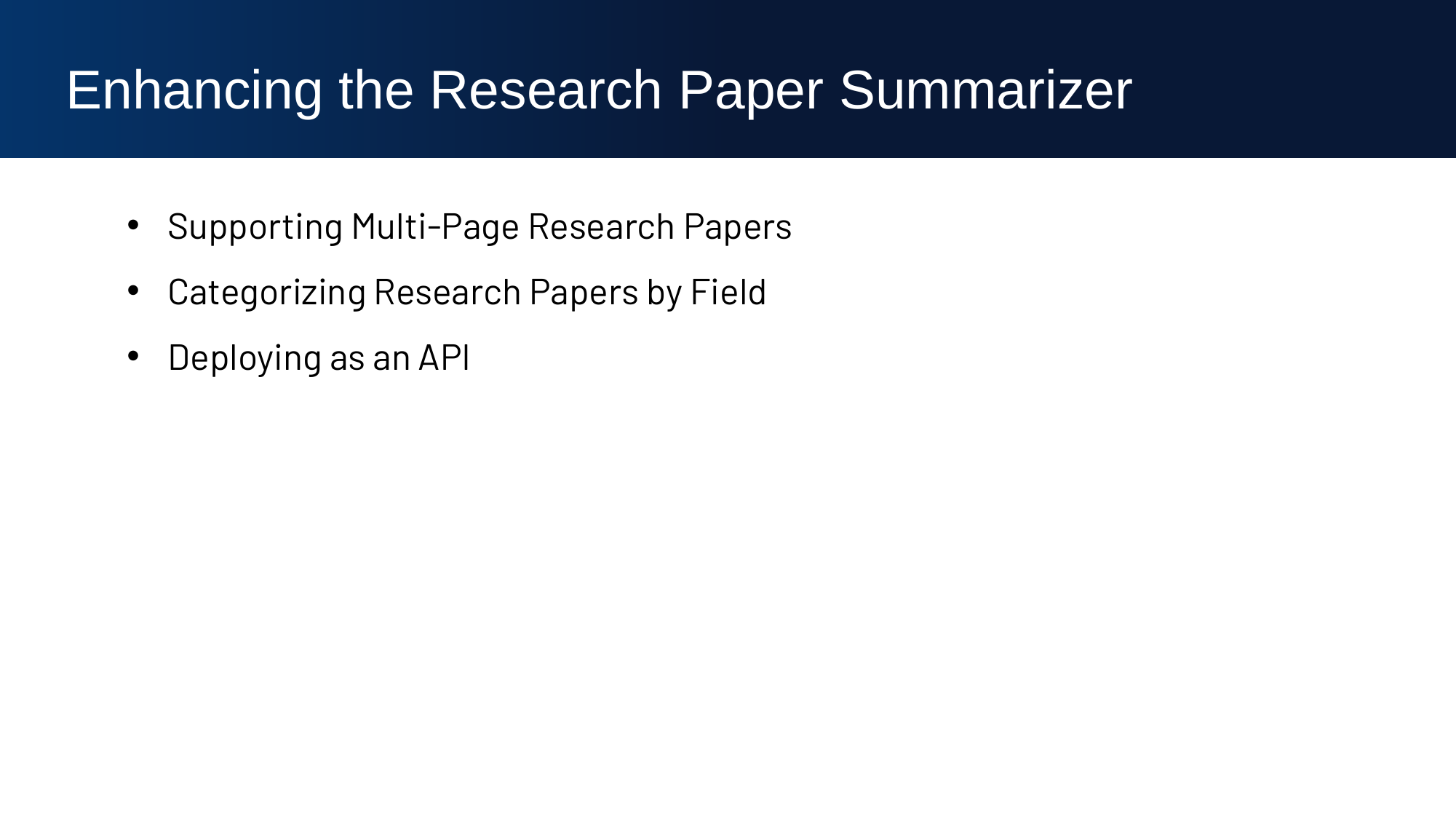

Enhancing the Research Paper Summarizer

Supporting Multi-Page Research Papers
Categorizing Research Papers by Field
Deploying as an API